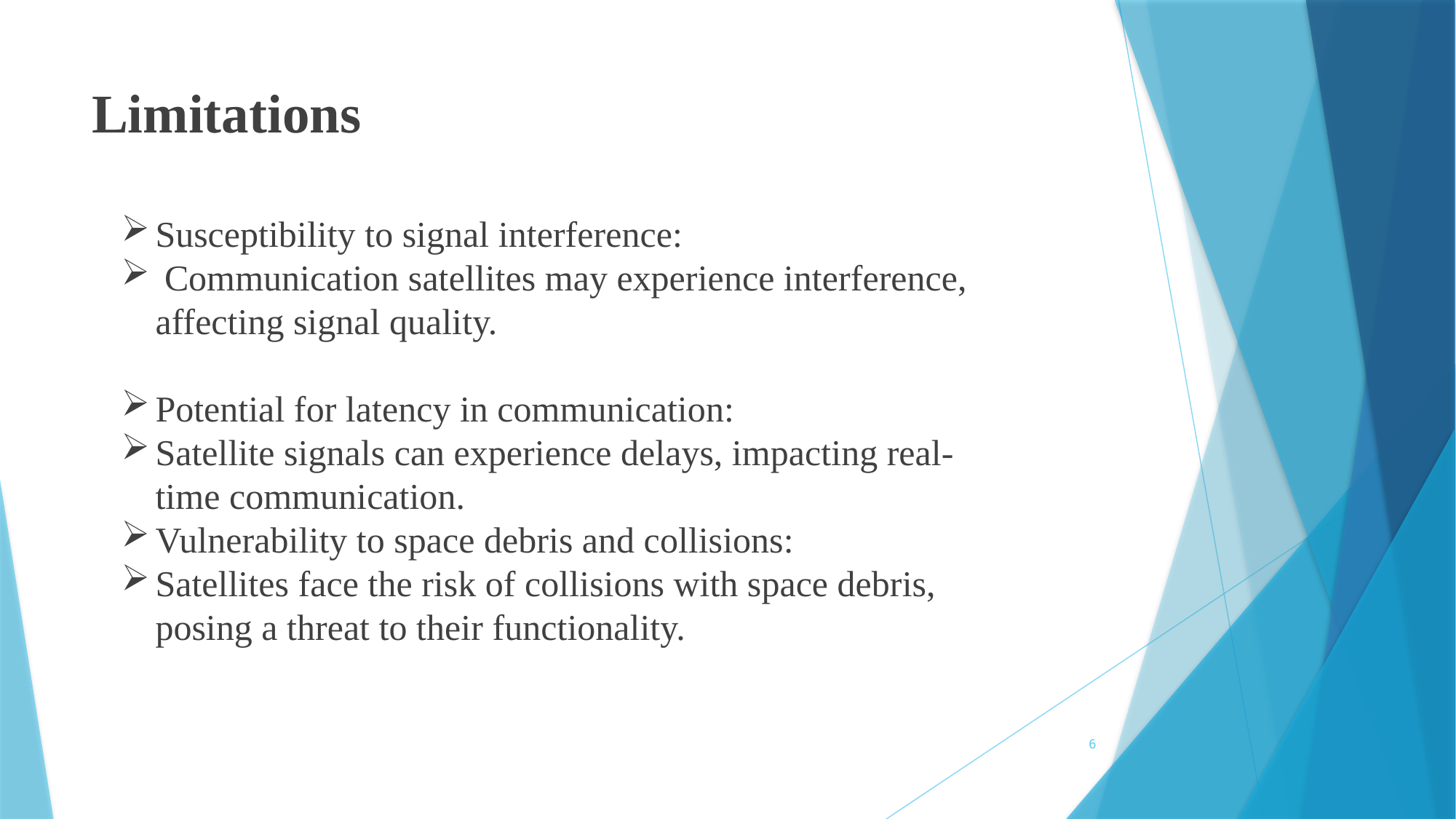

# Limitations
Susceptibility to signal interference:
 Communication satellites may experience interference, affecting signal quality.

Potential for latency in communication:
Satellite signals can experience delays, impacting real-time communication.
Vulnerability to space debris and collisions:
Satellites face the risk of collisions with space debris, posing a threat to their functionality.
6